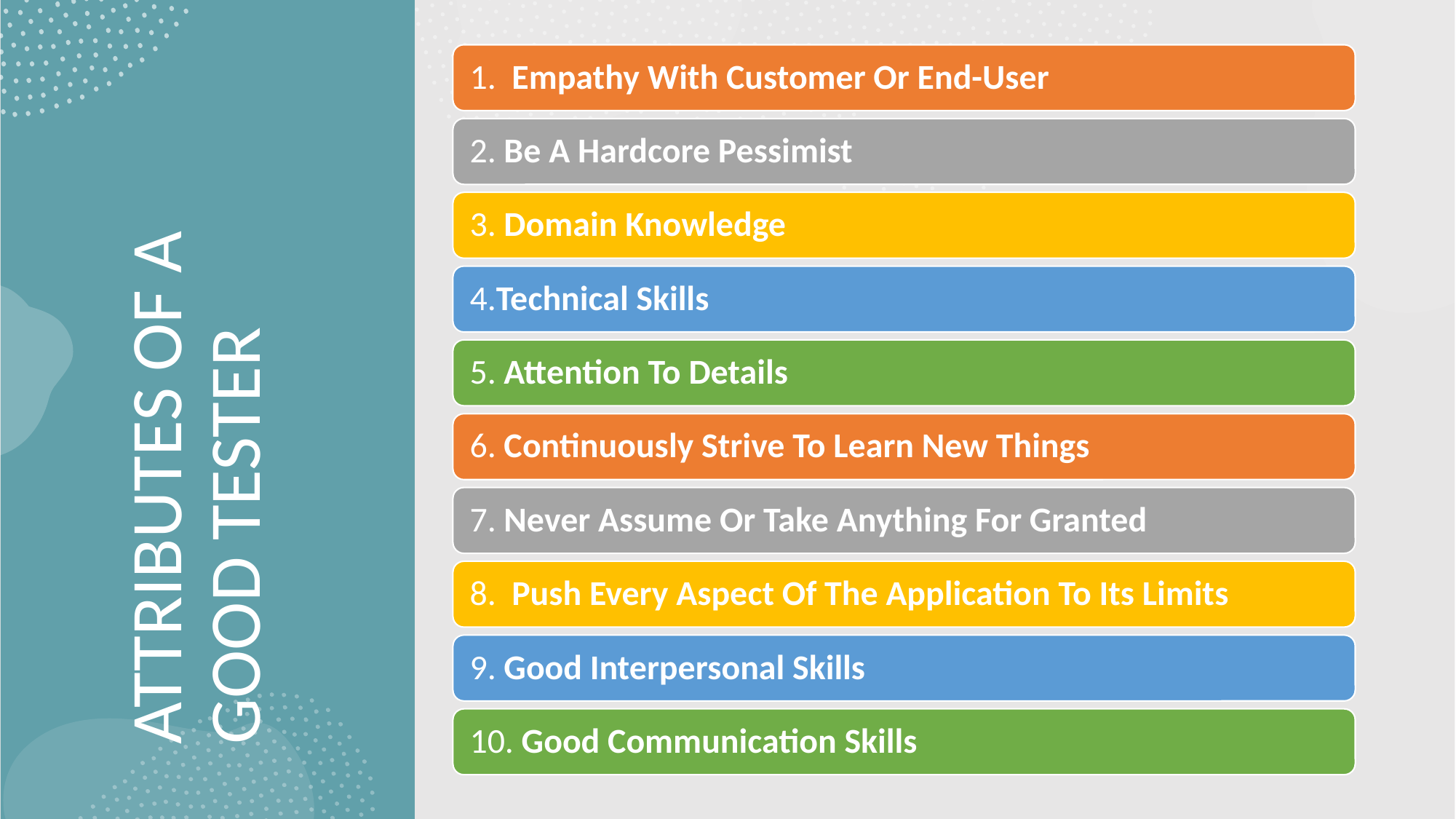

1.  Empathy With Customer Or End-User
2. Be A Hardcore Pessimist
3. Domain Knowledge
4.Technical Skills
5. Attention To Details
6. Continuously Strive To Learn New Things
7. Never Assume Or Take Anything For Granted
8.  Push Every Aspect Of The Application To Its Limits
9. Good Interpersonal Skills
10. Good Communication Skills
# ATTRIBUTES OF A GOOD TESTER